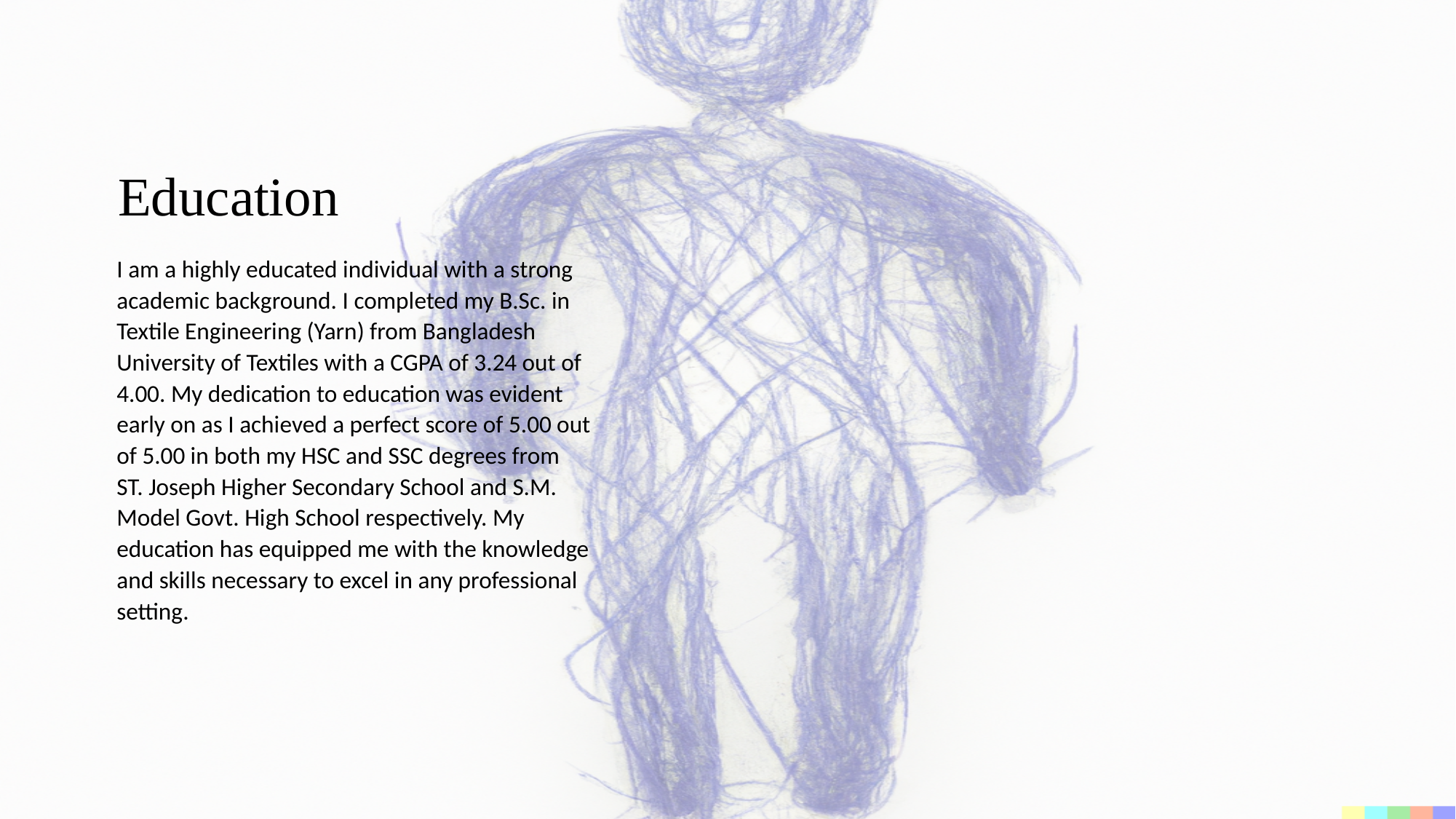

Education
I am a highly educated individual with a strong academic background. I completed my B.Sc. in Textile Engineering (Yarn) from Bangladesh University of Textiles with a CGPA of 3.24 out of 4.00. My dedication to education was evident early on as I achieved a perfect score of 5.00 out of 5.00 in both my HSC and SSC degrees from ST. Joseph Higher Secondary School and S.M. Model Govt. High School respectively. My education has equipped me with the knowledge and skills necessary to excel in any professional setting.